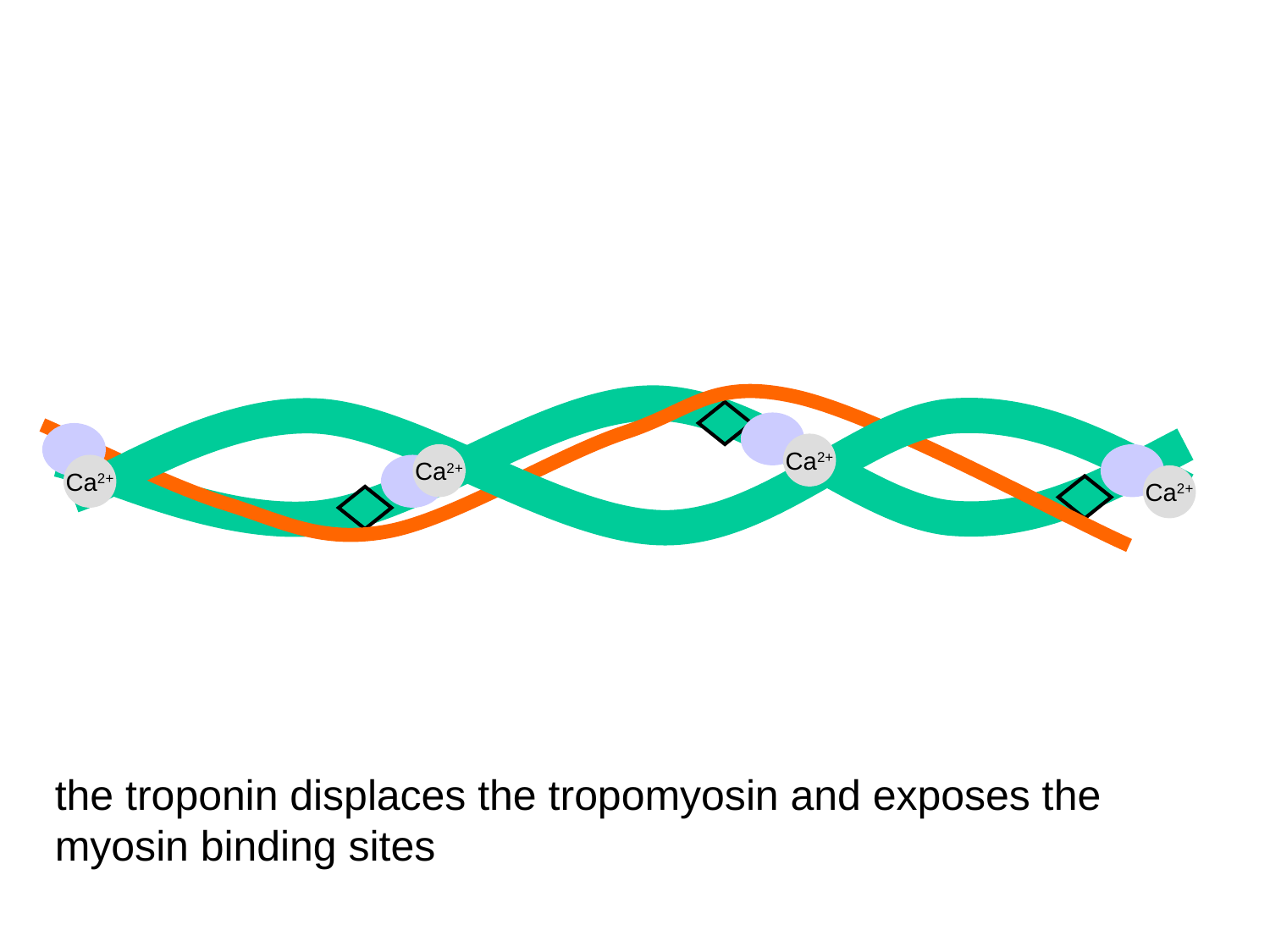

Ca2+
Ca2+

Ca2+

Ca2+

the troponin displaces the tropomyosin and exposes the myosin binding sites